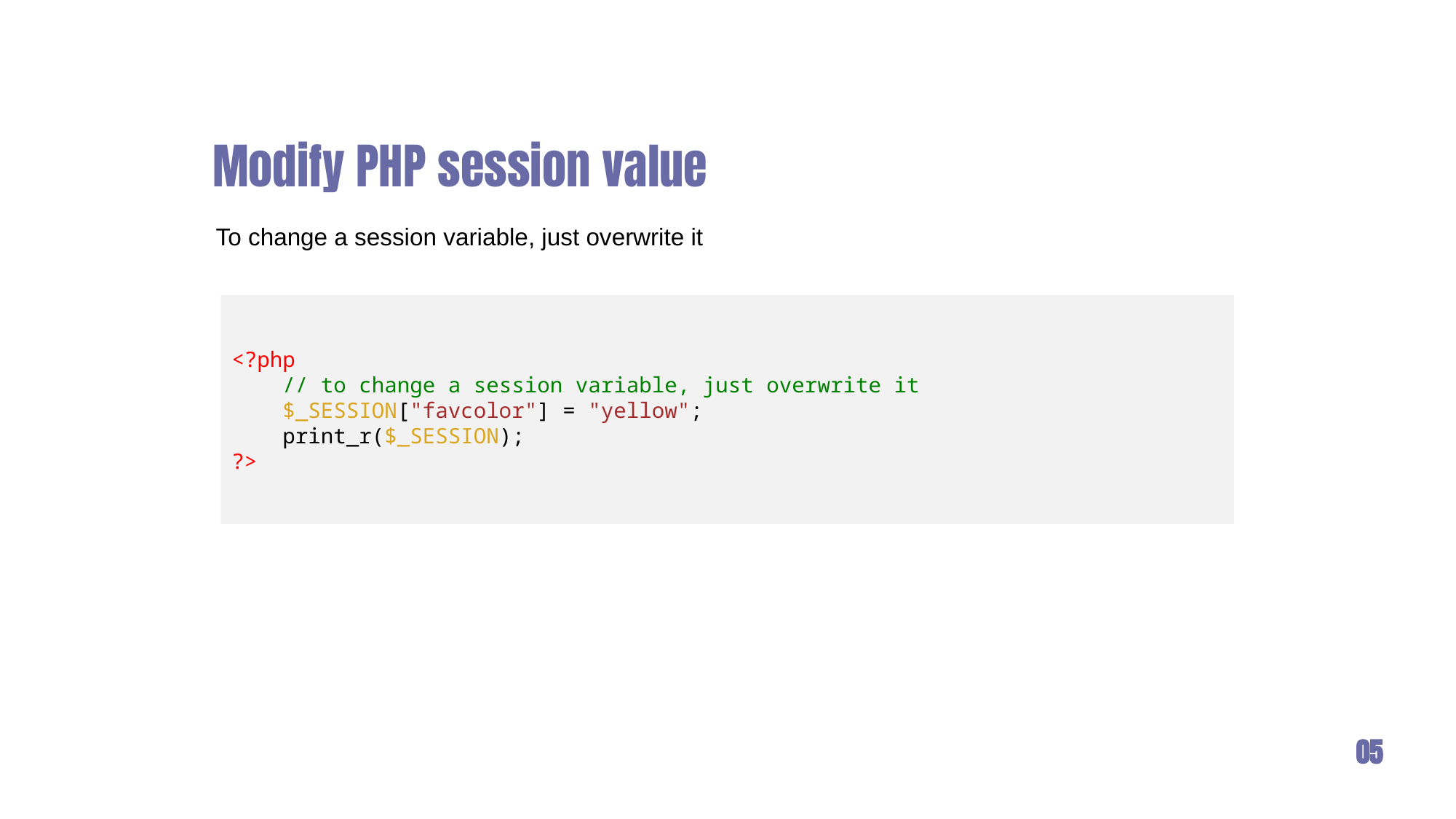

Modify PHP session value
To change a session variable, just overwrite it
<?php
    // to change a session variable, just overwrite it
    $_SESSION["favcolor"] = "yellow";
    print_r($_SESSION);
?>
05